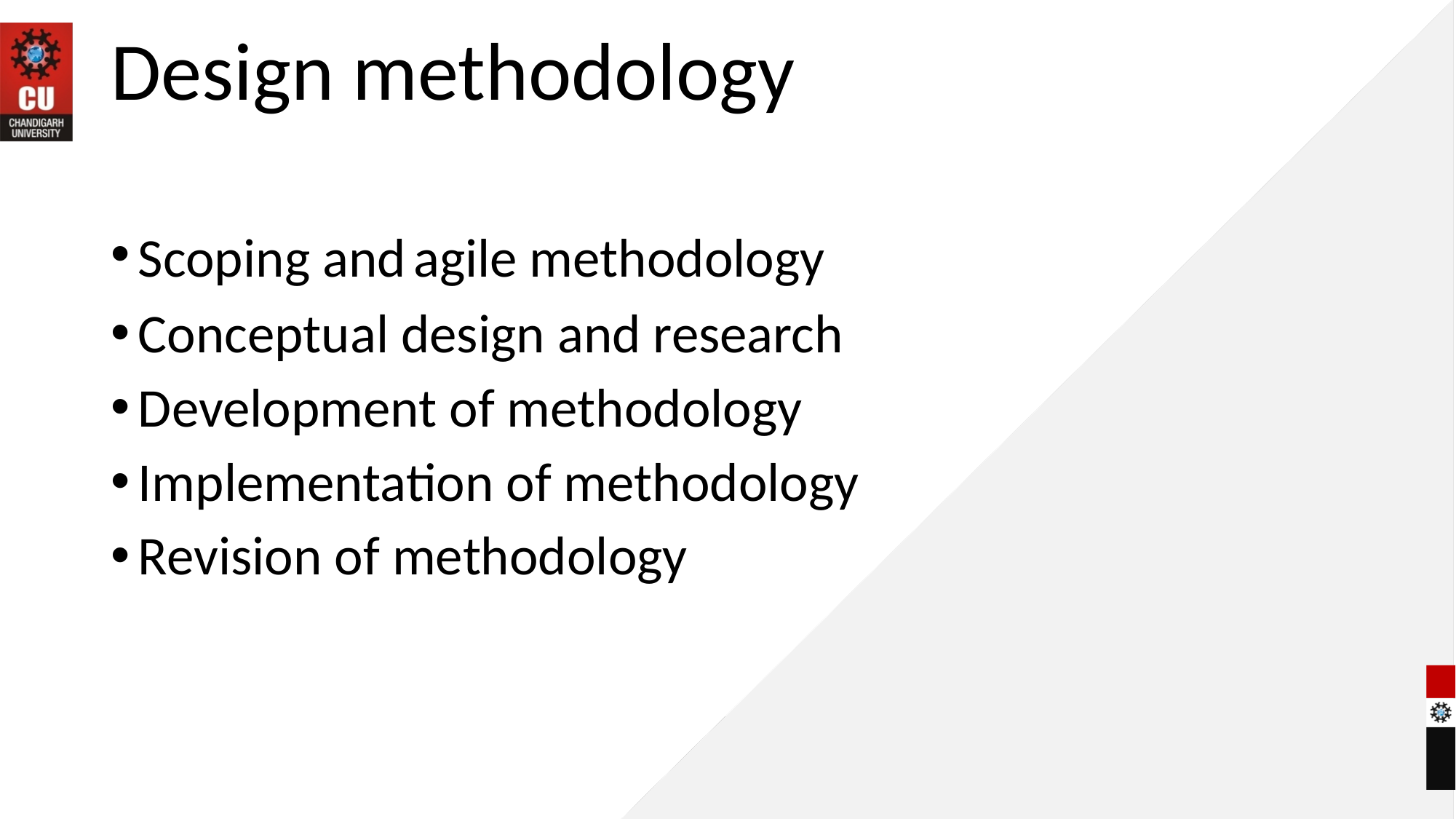

# Design methodology
Scoping and agile methodology
Conceptual design and research
Development of methodology
Implementation of methodology
Revision of methodology
8